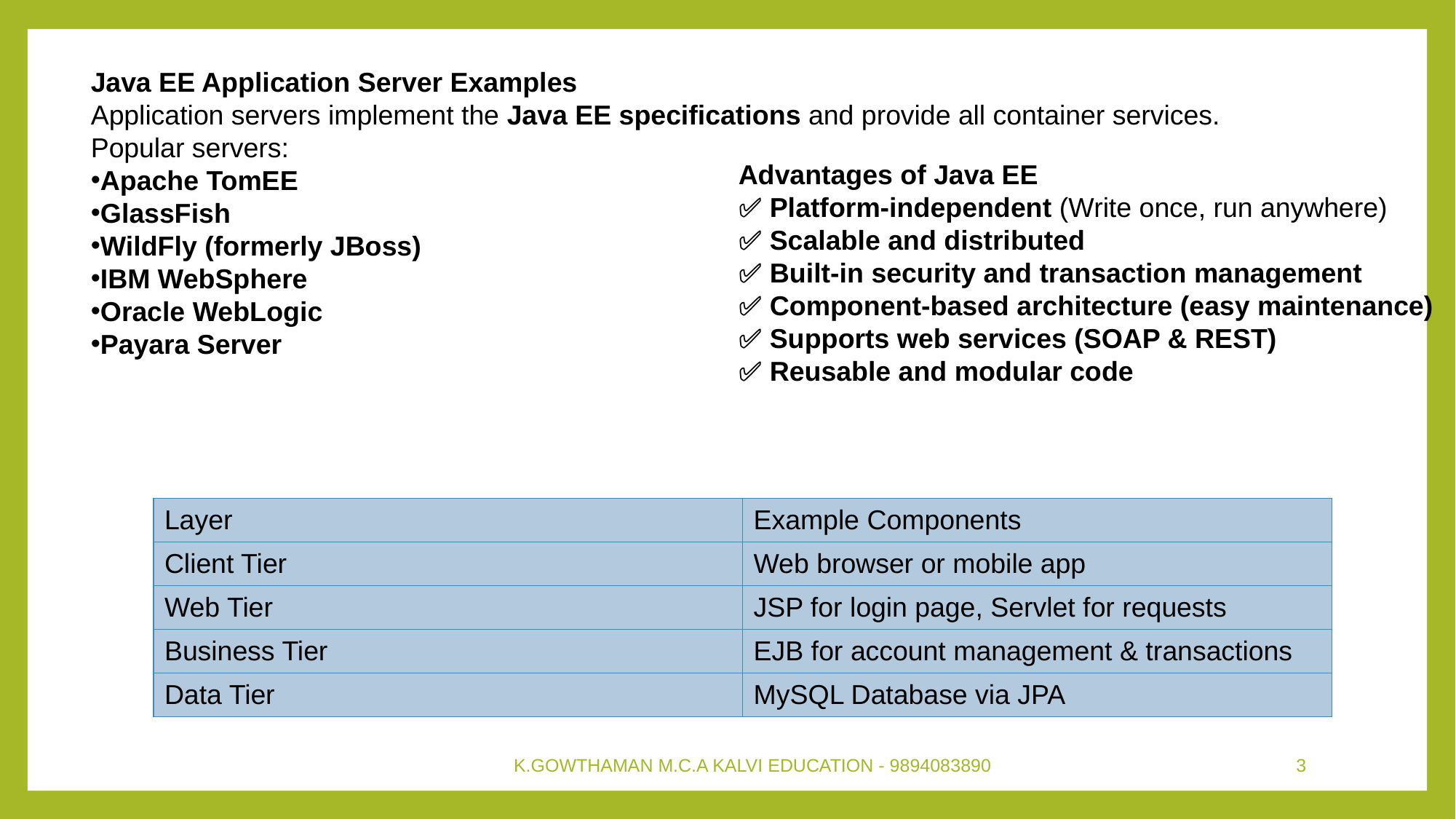

Java EE Application Server Examples
Application servers implement the Java EE specifications and provide all container services.
Popular servers:
Apache TomEE
GlassFish
WildFly (formerly JBoss)
IBM WebSphere
Oracle WebLogic
Payara Server
Advantages of Java EE
✅ Platform-independent (Write once, run anywhere)
✅ Scalable and distributed
✅ Built-in security and transaction management
✅ Component-based architecture (easy maintenance)
✅ Supports web services (SOAP & REST)
✅ Reusable and modular code
| Layer | Example Components |
| --- | --- |
| Client Tier | Web browser or mobile app |
| Web Tier | JSP for login page, Servlet for requests |
| Business Tier | EJB for account management & transactions |
| Data Tier | MySQL Database via JPA |
K.GOWTHAMAN M.C.A KALVI EDUCATION - 9894083890
3